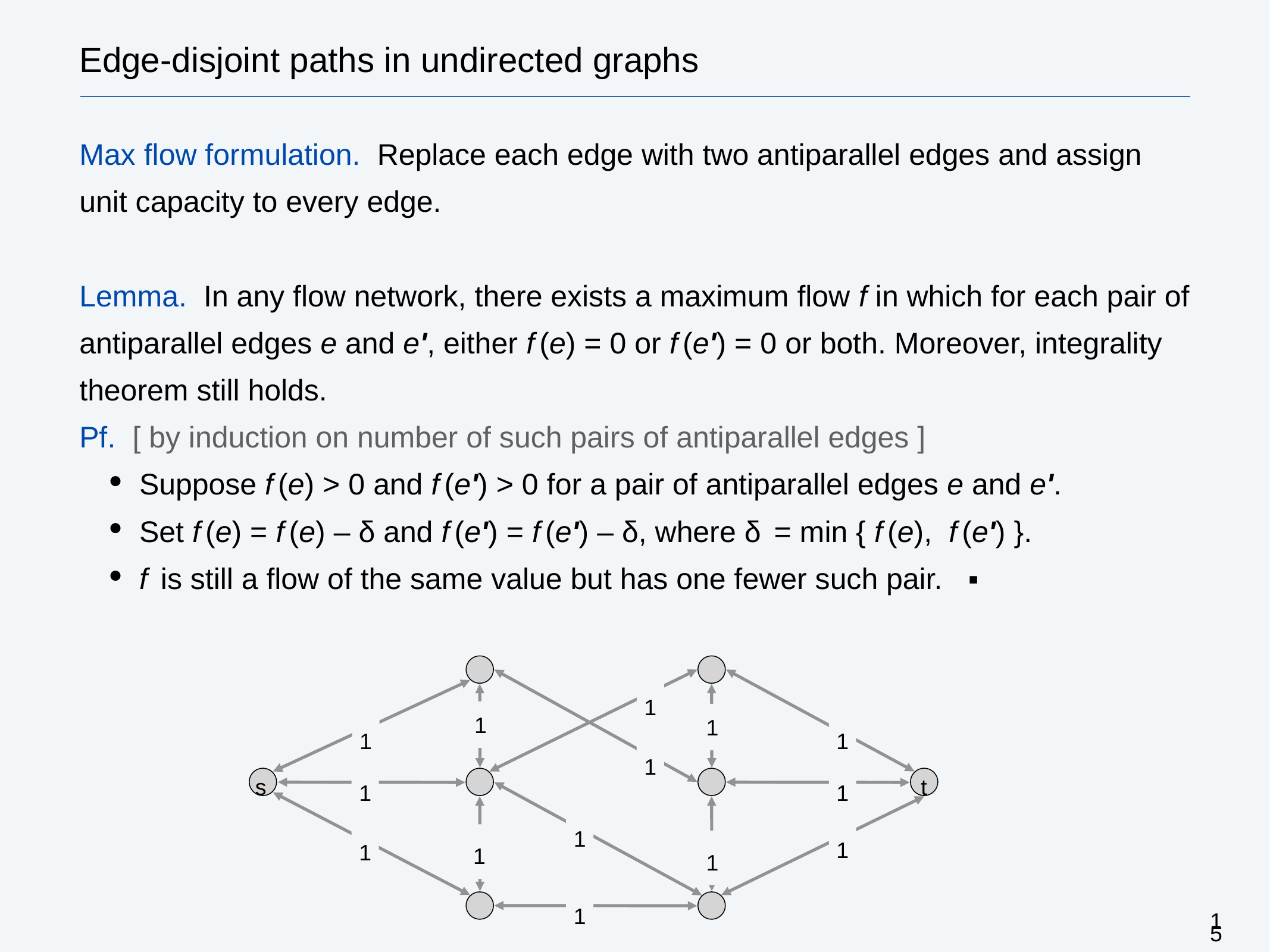

# Edge-disjoint paths in undirected graphs

Max flow formulation.  Replace each edge with two antiparallel edges and assign unit capacity to every edge.
Lemma.  In any flow network, there exists a maximum flow f in which for each pair of antiparallel edges e and e', either f (e) = 0 or f (e') = 0 or both. Moreover, integrality theorem still holds.
Pf.  [ by induction on number of such pairs of antiparallel edges ]
Suppose f (e) > 0 and f (e') > 0 for a pair of antiparallel edges e and e'.
Set f (e) = f (e) – δ and f (e') = f (e') – δ, where δ  = min { f (e),  f (e') }.
f  is still a flow of the same value but has one fewer such pair.   ▪

s

t

1
1
1
1
1
1
1
1
1
1
1
1
1
1
15